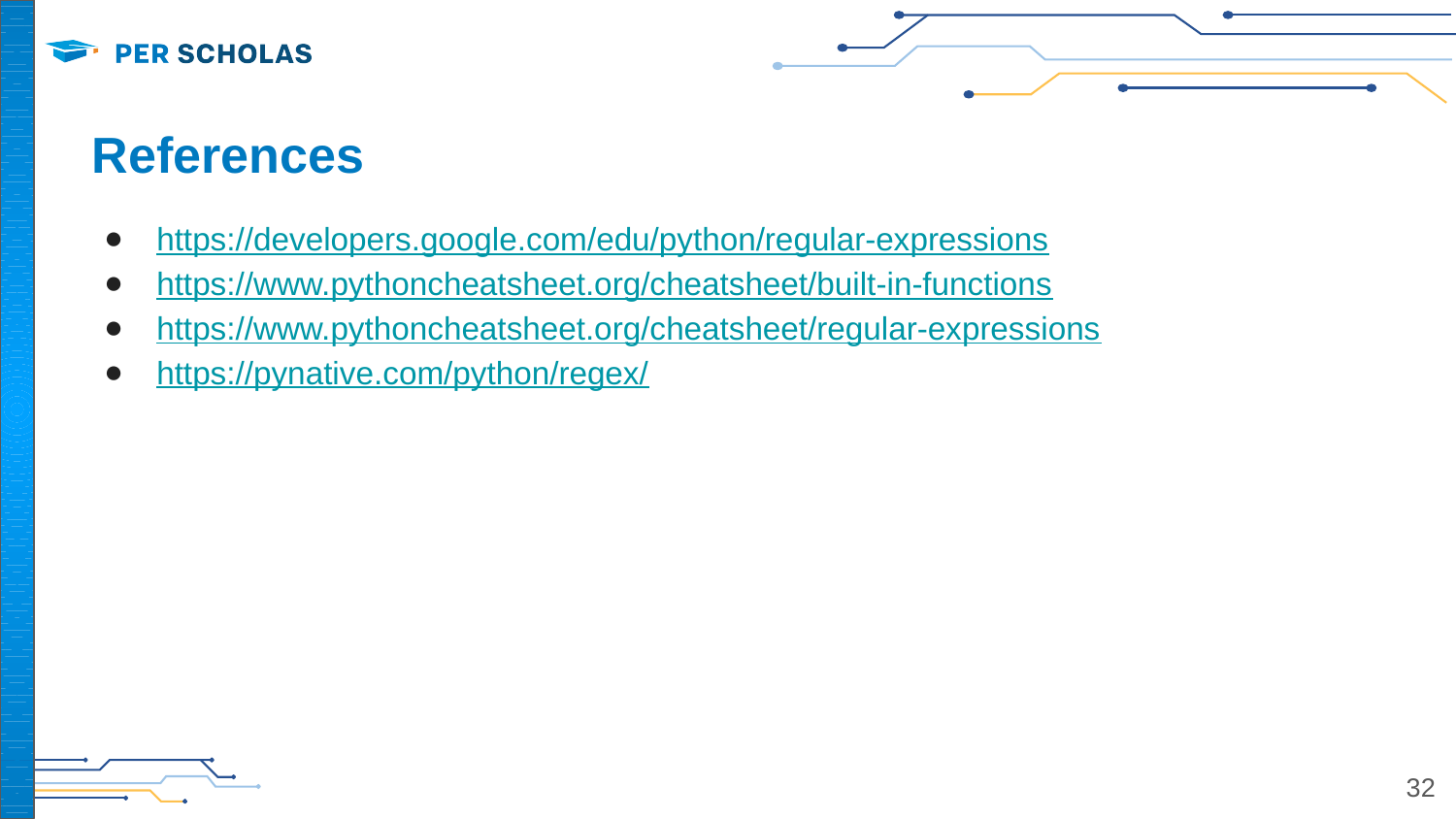

# References
https://developers.google.com/edu/python/regular-expressions
https://www.pythoncheatsheet.org/cheatsheet/built-in-functions
https://www.pythoncheatsheet.org/cheatsheet/regular-expressions
https://pynative.com/python/regex/

32